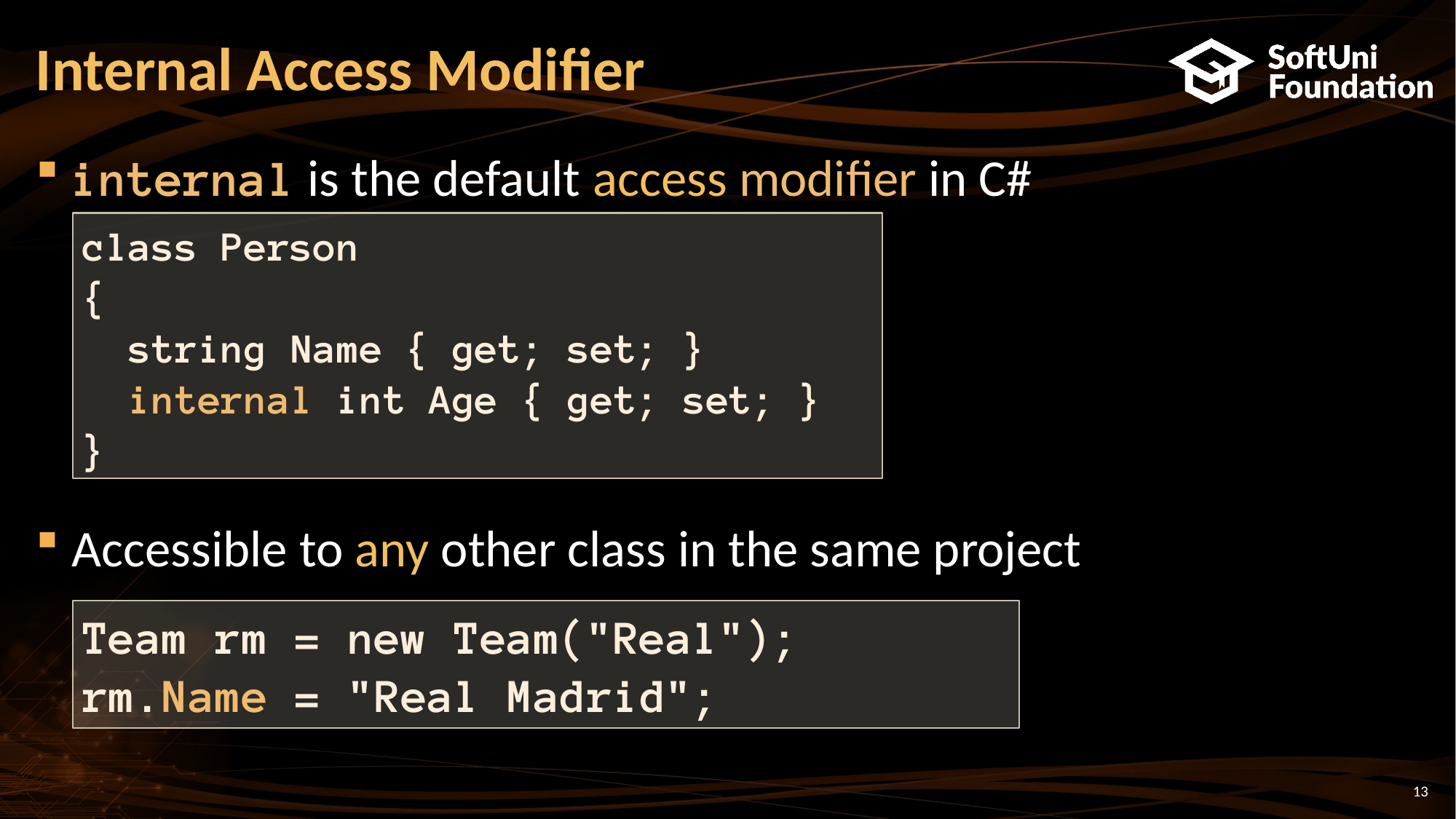

# Internal Access Modifier
internal is the default access modifier in C#

Accessible to any other class in the same project

class Person
{
  string Name { get; set; }
  internal int Age { get; set; }
}
Team rm = new Team("Real");
rm.Name = "Real Madrid";
13